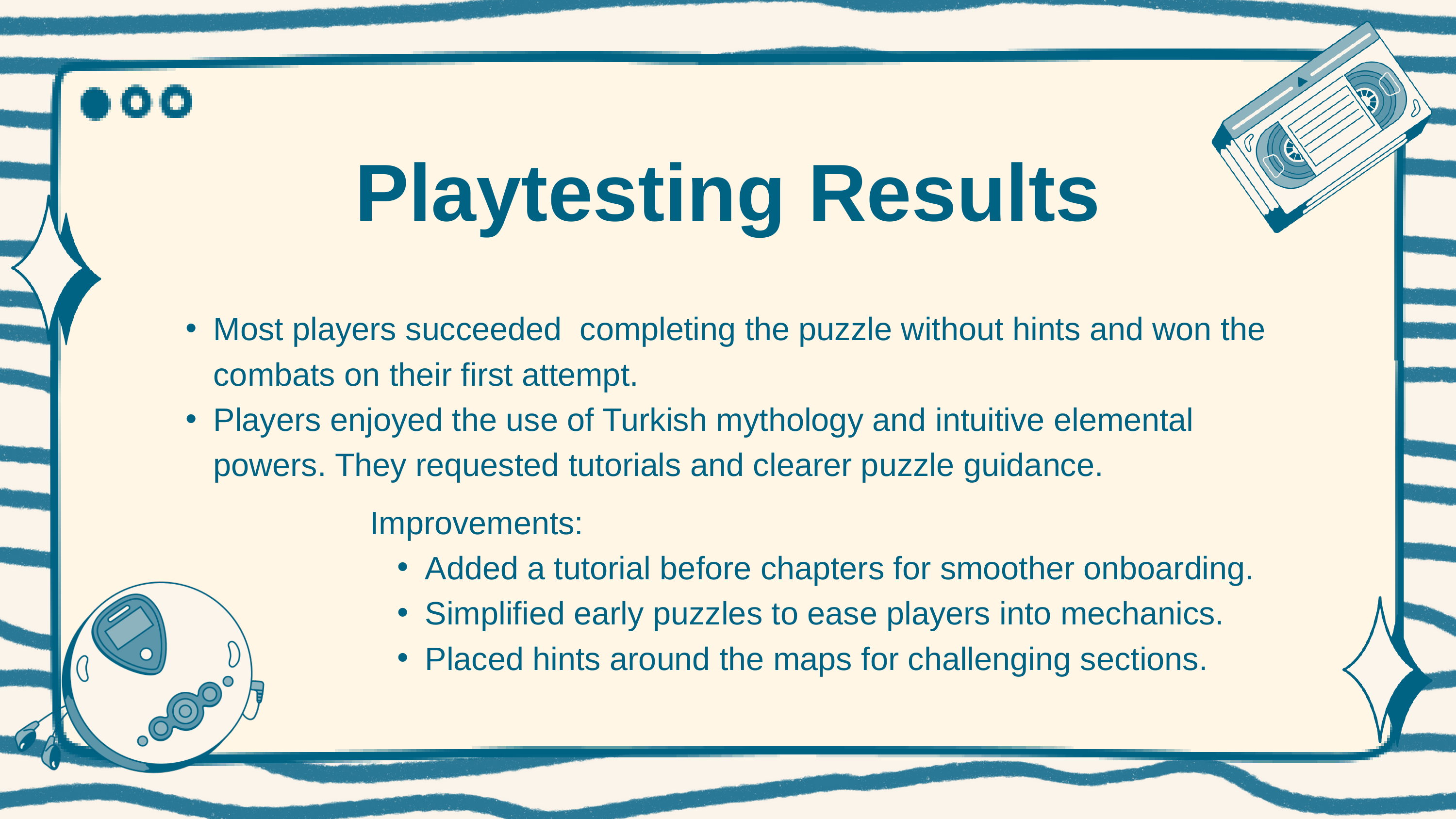

Playtesting Results

Most players succeeded  completing the puzzle without hints and won the combats on their first attempt.
Players enjoyed the use of Turkish mythology and intuitive elemental powers. They requested tutorials and clearer puzzle guidance.

Improvements:
Added a tutorial before chapters for smoother onboarding.
Simplified early puzzles to ease players into mechanics.
Placed hints around the maps for challenging sections.